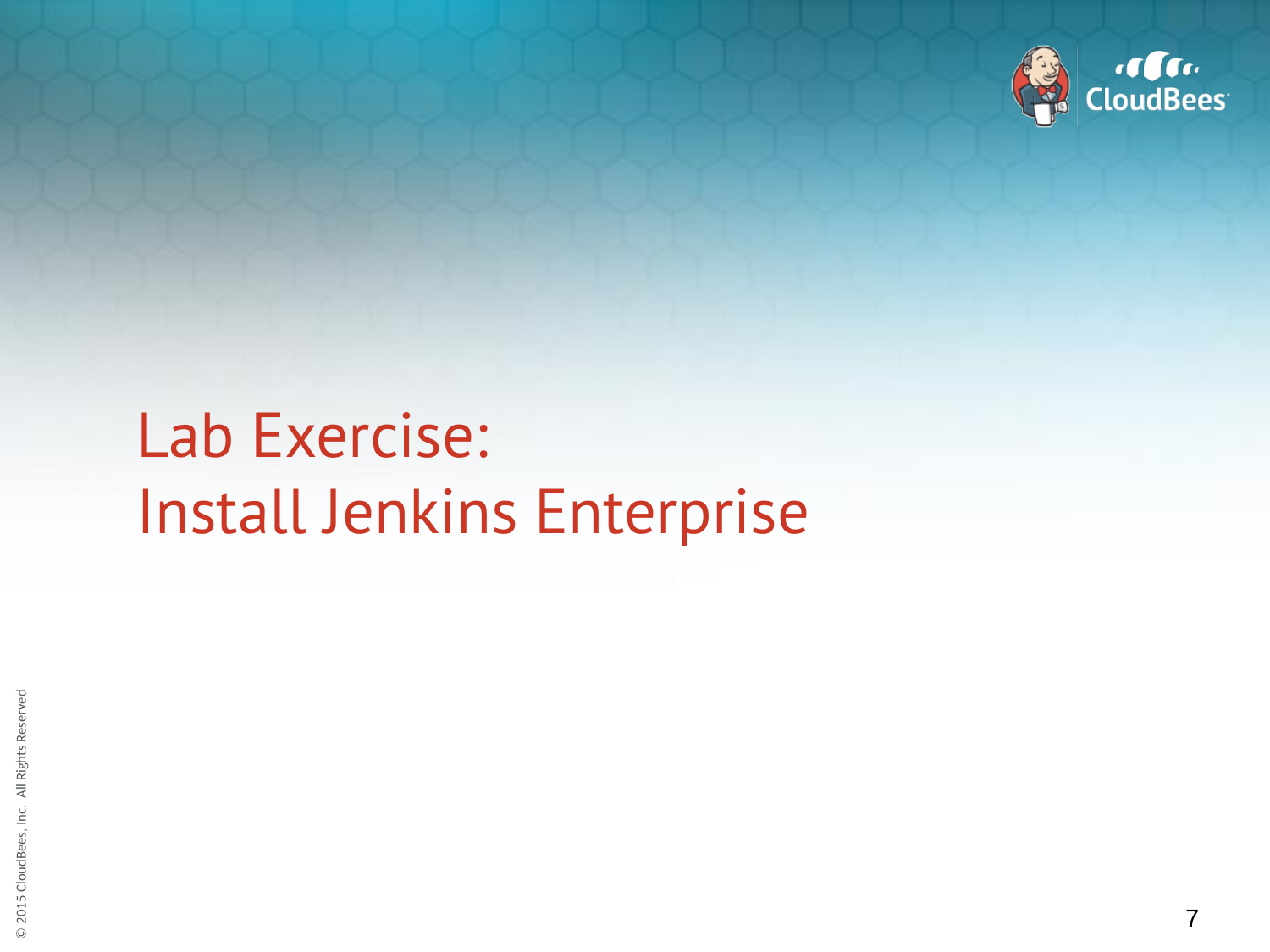

# Lab Exercise:
Install Jenkins Enterprise
7